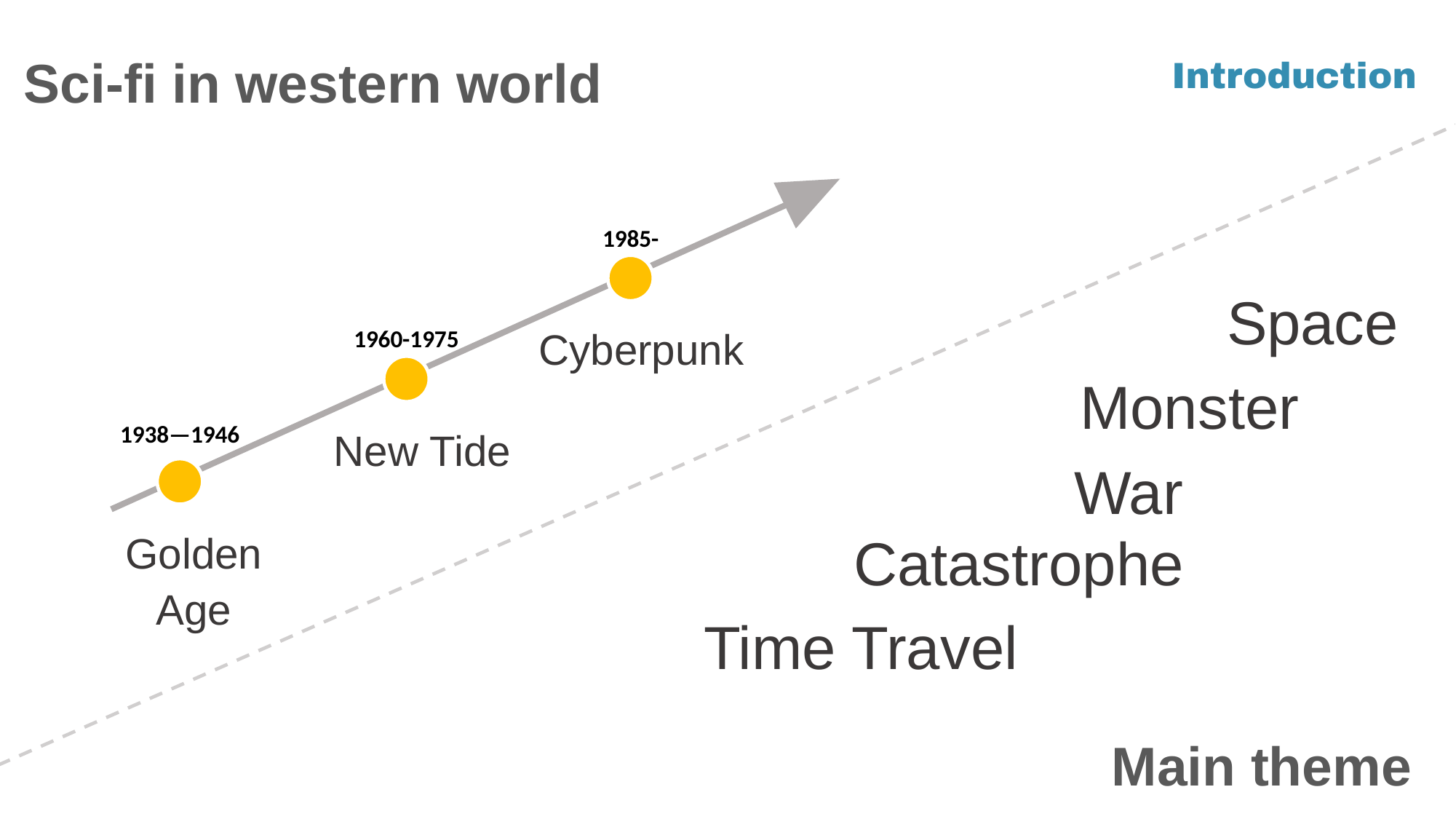

Sci-fi in western world
Introduction

1985-

Space
Cyberpunk
1960-1975

Monster
New Tide
1938—1946
War

Golden Age
Catastrophe
Time Travel
Main theme